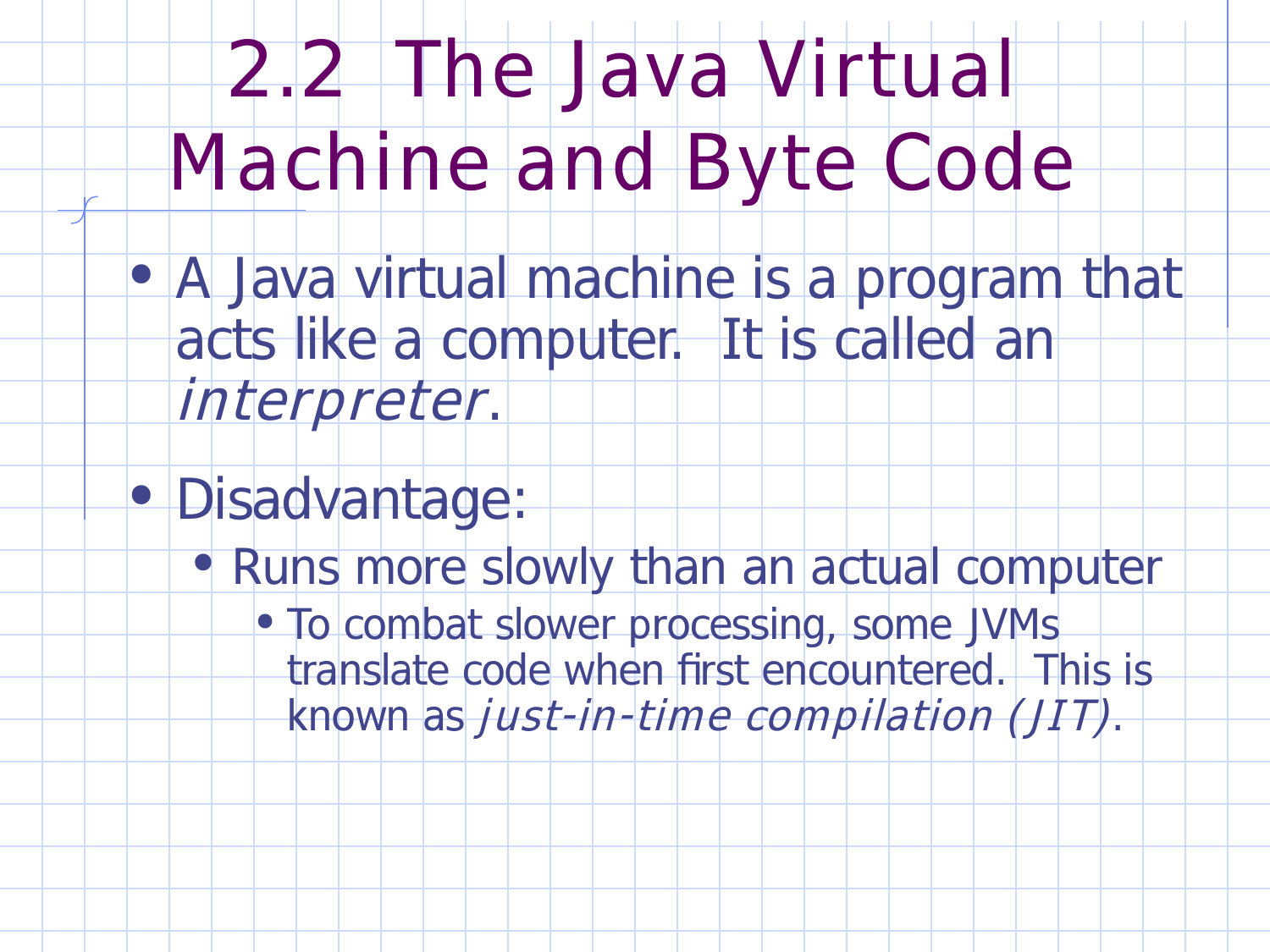

# 2.2  The Java Virtual Machine and Byte Code
A Java virtual machine is a program that acts like a computer.  It is called an interpreter.

Disadvantage:
Runs more slowly than an actual computer
To combat slower processing, some JVMs translate code when first encountered.  This is known as just-in-time compilation (JIT).